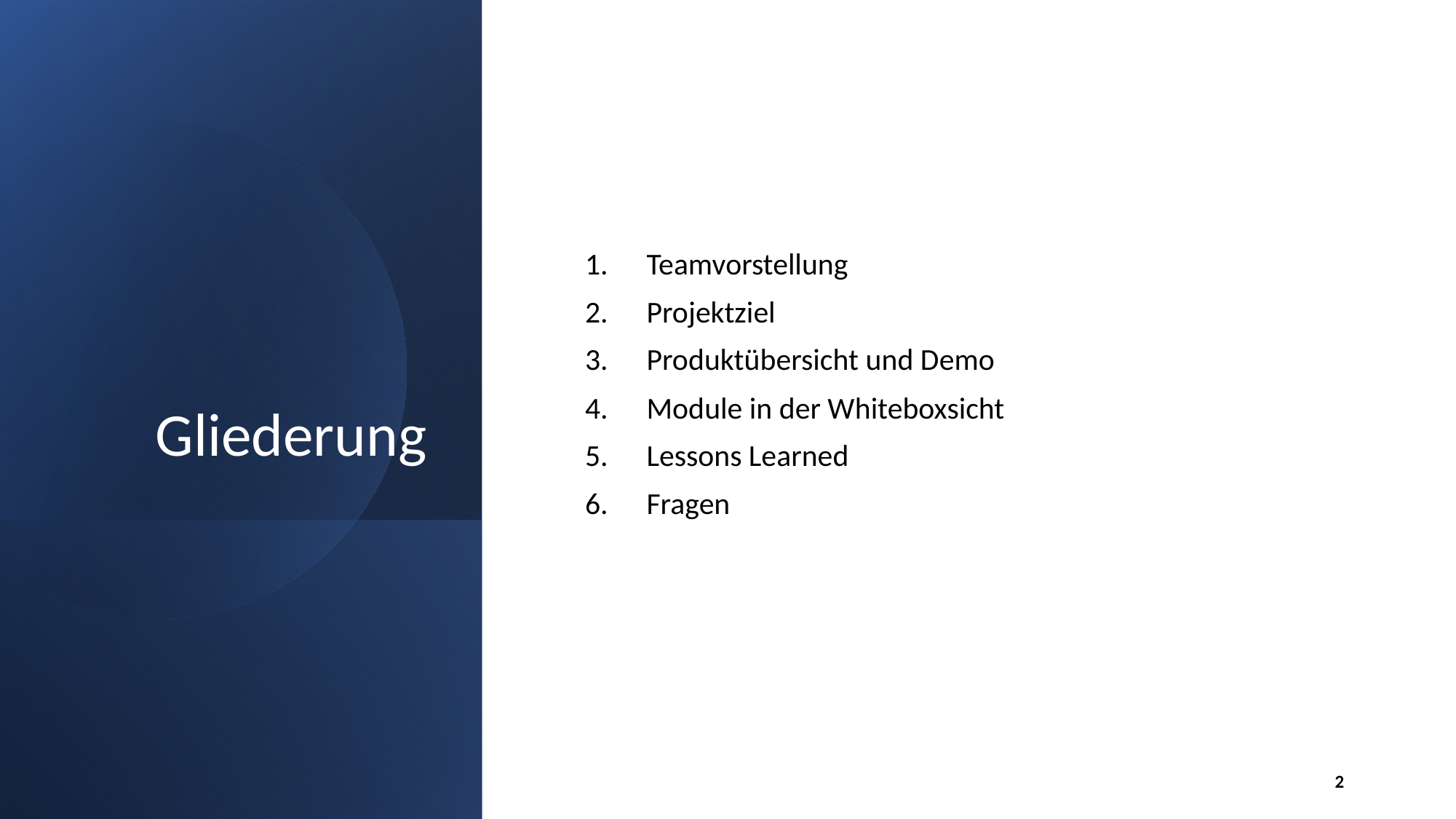

# Gliederung
Teamvorstellung
Projektziel
Produktübersicht und Demo
Module in der Whiteboxsicht
Lessons Learned
Fragen

2